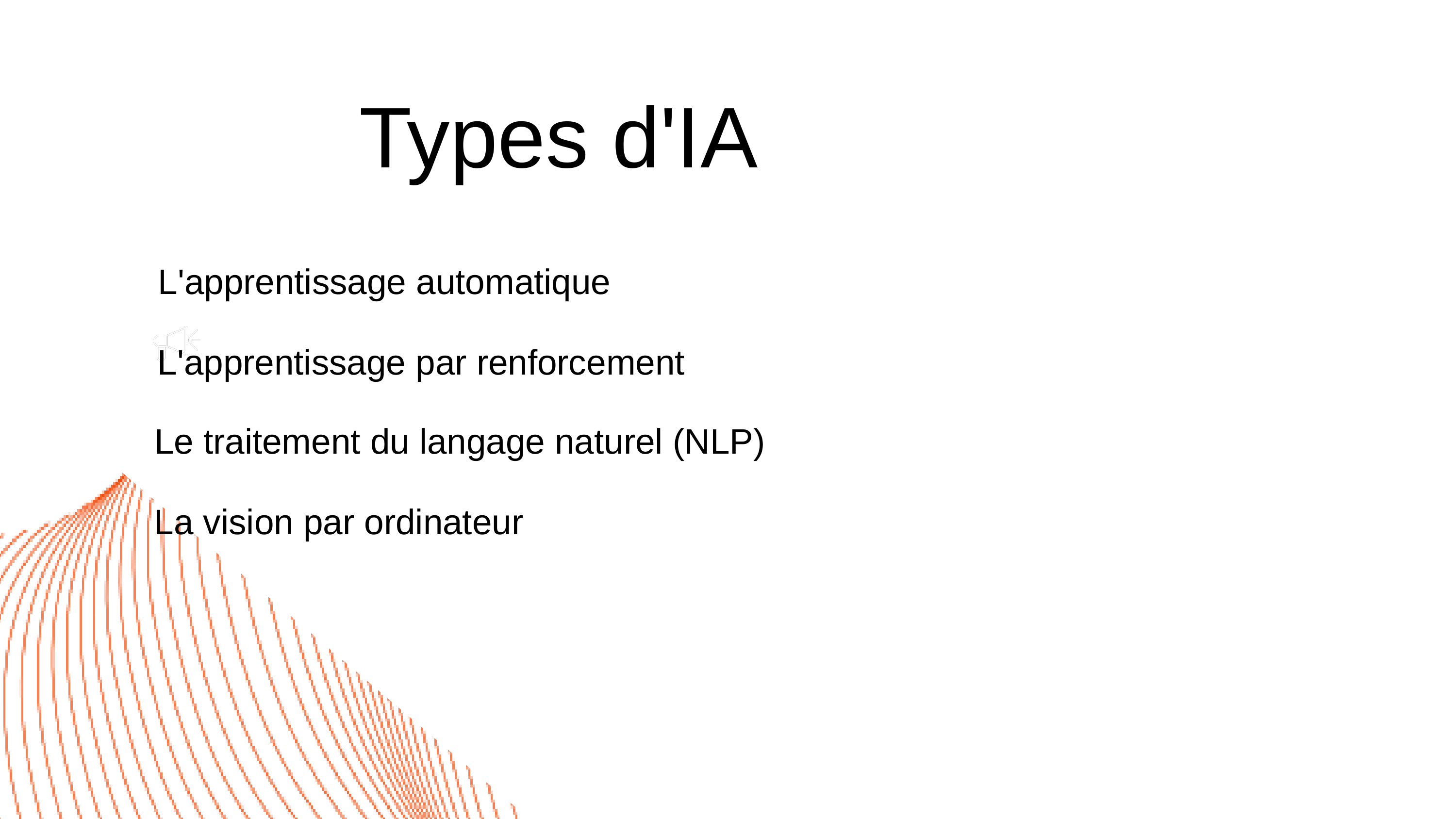

Types d'IA

L'apprentissage automatique

L'apprentissage par renforcement
Le traitement du langage naturel (NLP)
La vision par ordinateur